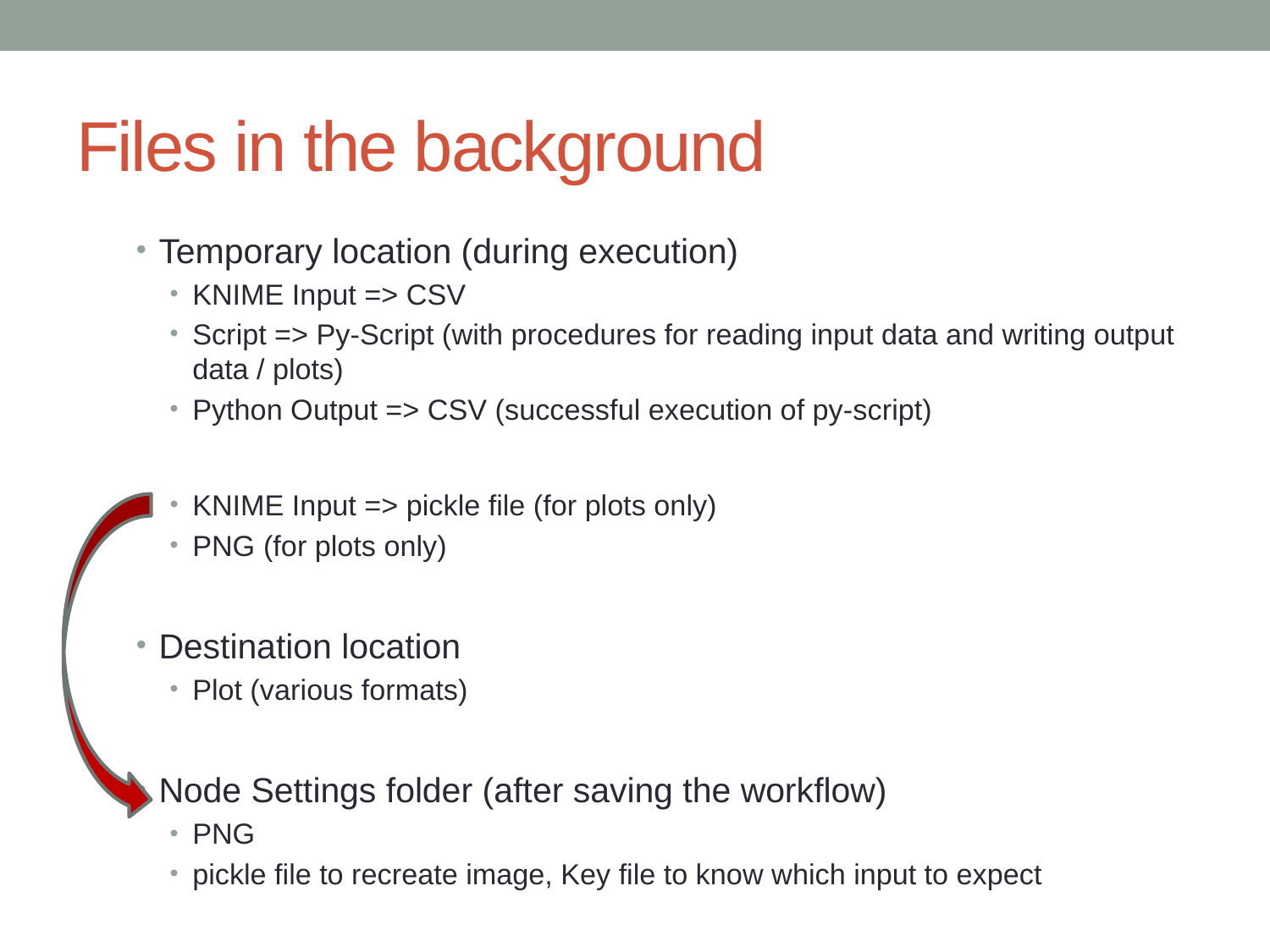

# Files in the background
Temporary location (during execution)
KNIME Input => CSV
Script => Py-Script (with procedures for reading input data and writing output data / plots)
Python Output => CSV (successful execution of py-script)

KNIME Input => pickle file (for plots only)
PNG (for plots only)

Destination location
Plot (various formats)

Node Settings folder (after saving the workflow)
PNG
pickle file to recreate image, Key file to know which input to expect